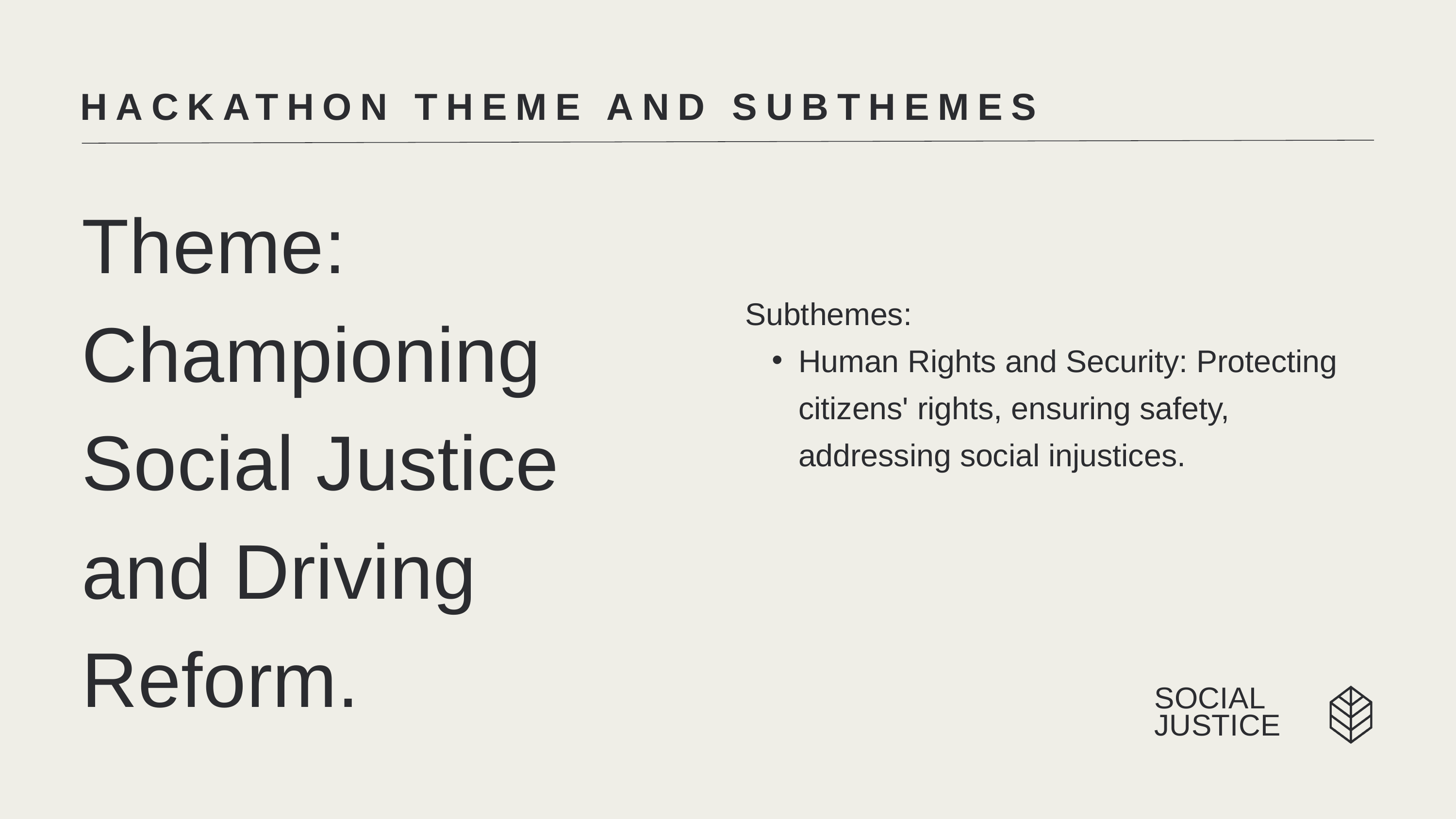

HACKATHON THEME AND SUBTHEMES

Theme: Championing Social Justice and Driving Reform.
Subthemes:
Human Rights and Security: Protecting citizens' rights, ensuring safety, addressing social injustices.

SOCIAL
JUSTICE